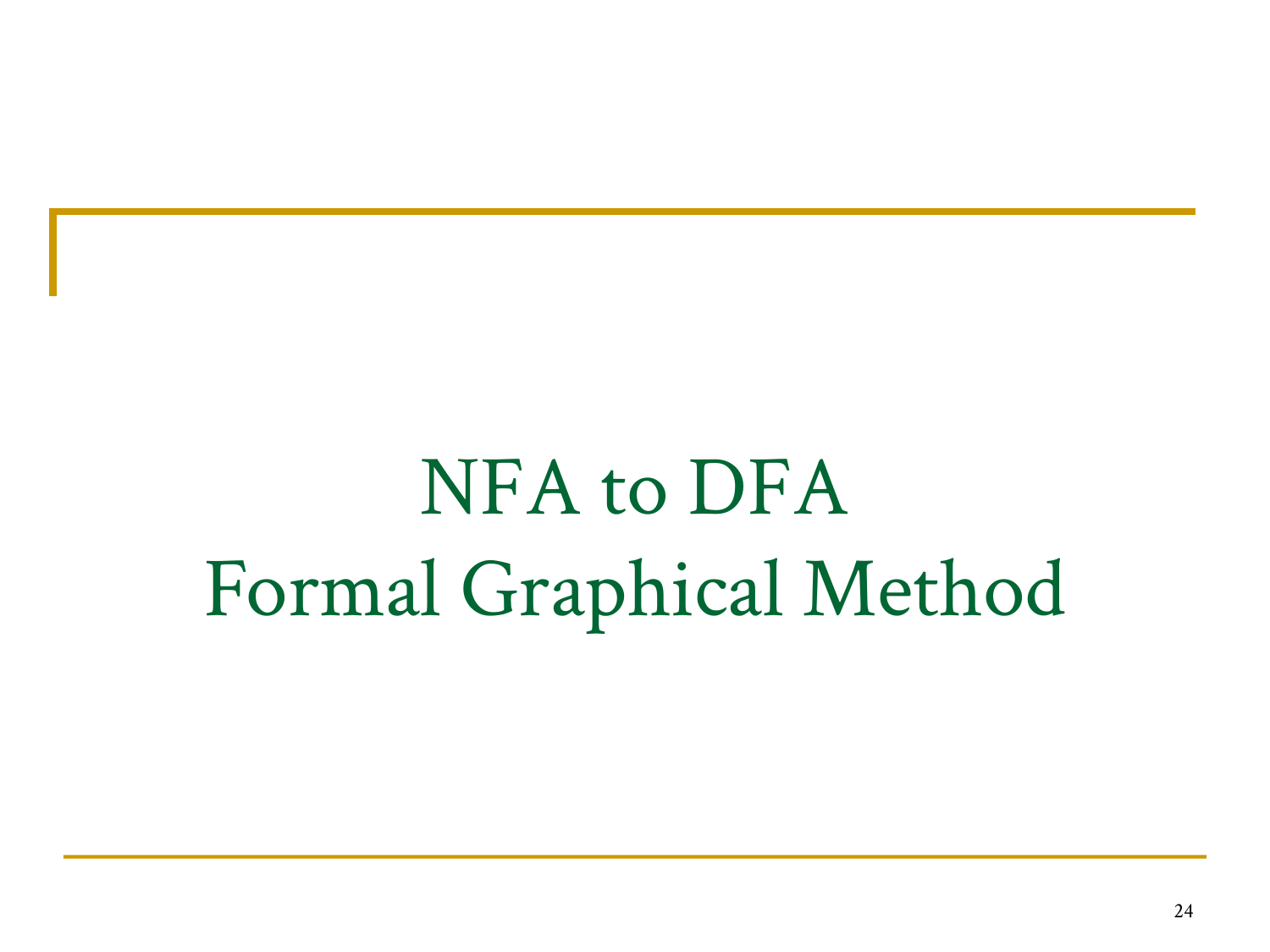

# NFA to DFA Formal Graphical Method
24